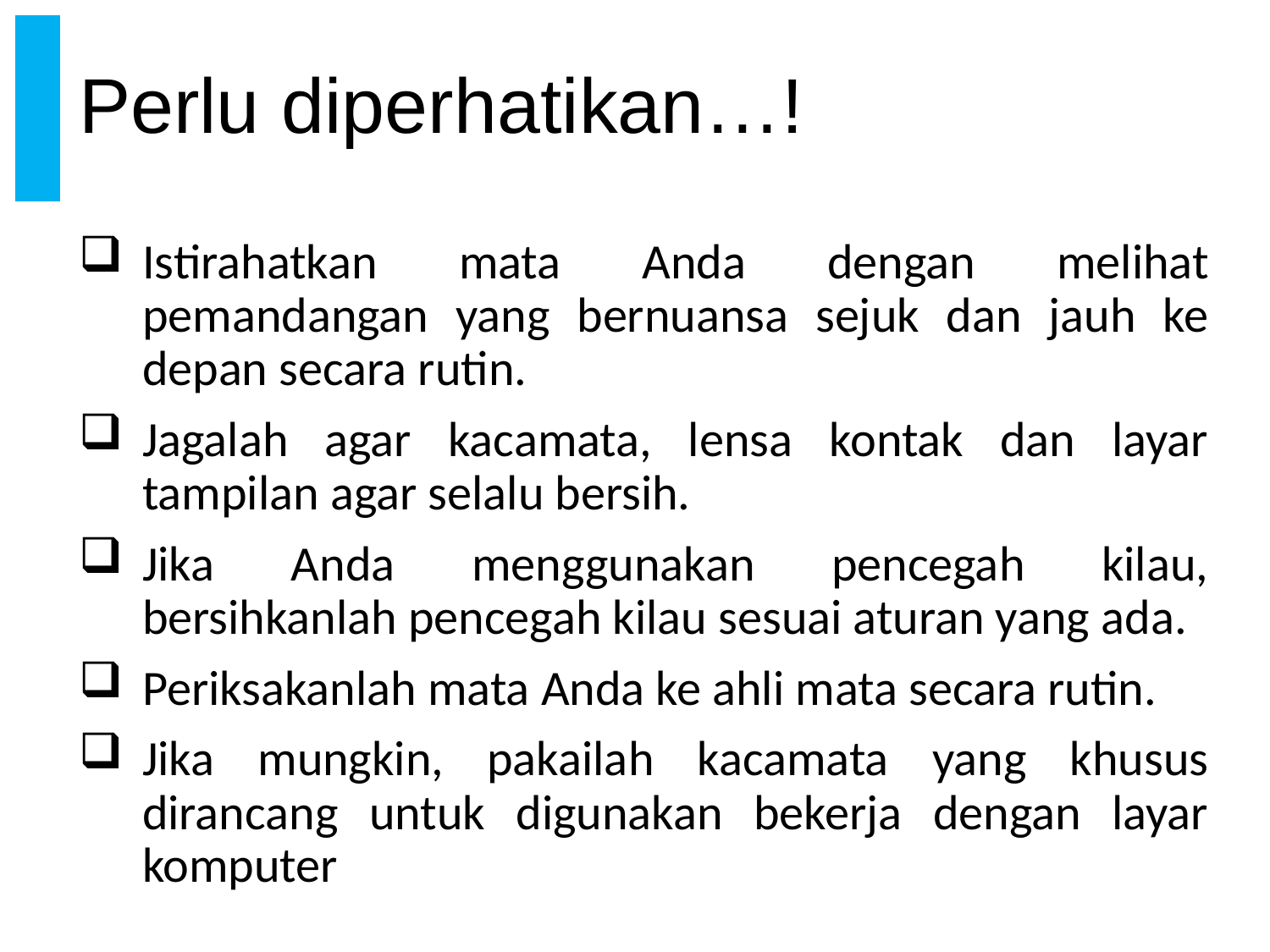

# Perlu diperhatikan…!
Istirahatkan mata Anda dengan melihat pemandangan yang bernuansa sejuk dan jauh ke depan secara rutin.
Jagalah agar kacamata, lensa kontak dan layar tampilan agar selalu bersih.
Jika Anda menggunakan pencegah kilau, bersihkanlah pencegah kilau sesuai aturan yang ada.
Periksakanlah mata Anda ke ahli mata secara rutin.
Jika mungkin, pakailah kacamata yang khusus dirancang untuk digunakan bekerja dengan layar komputer